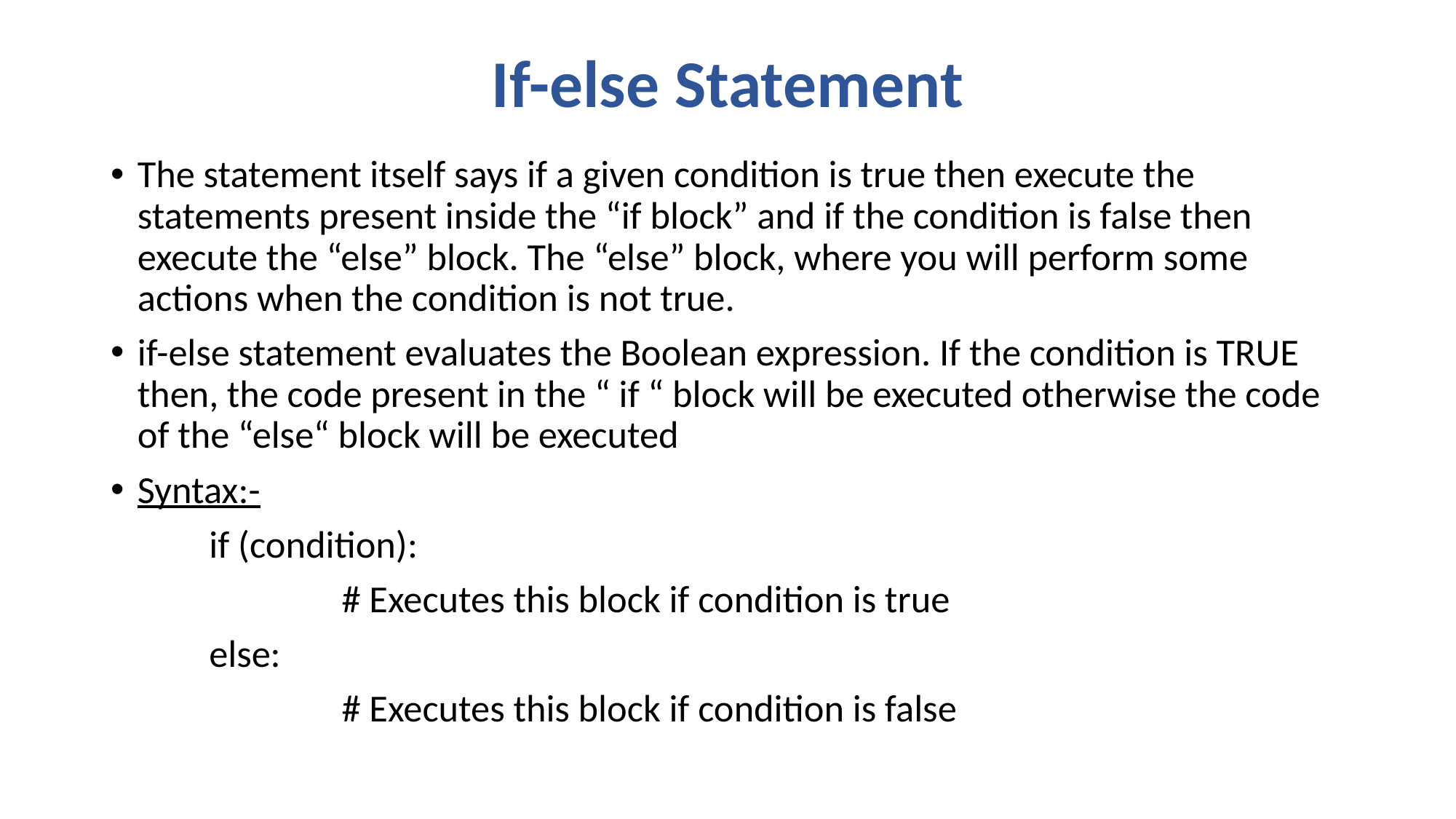

# If-else Statement
The statement itself says if a given condition is true then execute the statements present inside the “if block” and if the condition is false then execute the “else” block. The “else” block, where you will perform some actions when the condition is not true.
if-else statement evaluates the Boolean expression. If the condition is TRUE then, the code present in the “ if “ block will be executed otherwise the code of the “else“ block will be executed
Syntax:-
	if (condition):
		    # Executes this block if condition is true
	else:
		    # Executes this block if condition is false